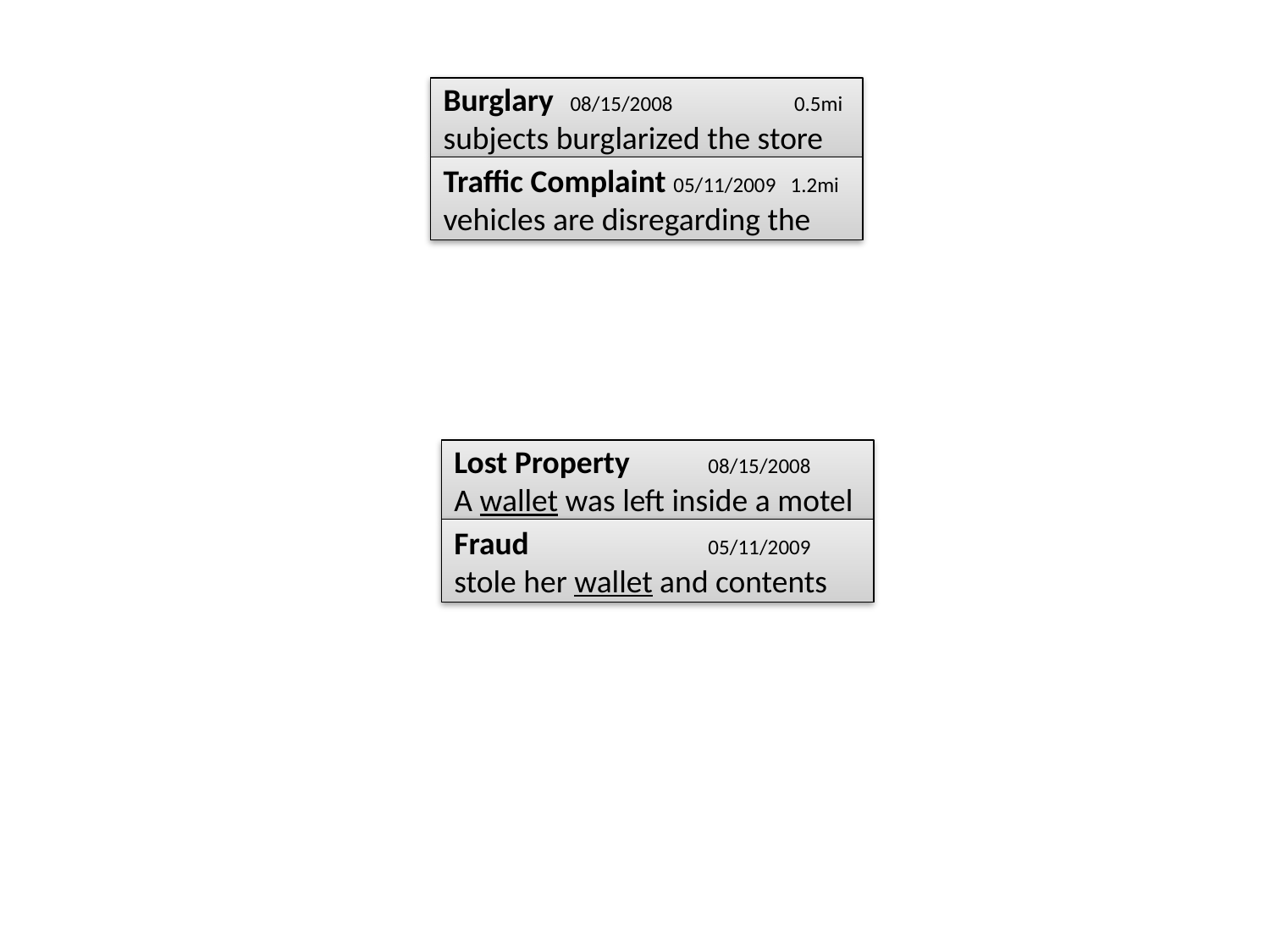

Burglary	08/15/2008	                    0.5mi
subjects burglarized the store
Traffic Complaint 05/11/2009   1.2mi
vehicles are disregarding the
Lost Property	08/15/2008
A wallet was left inside a motel
Fraud 		05/11/2009
stole her wallet and contents